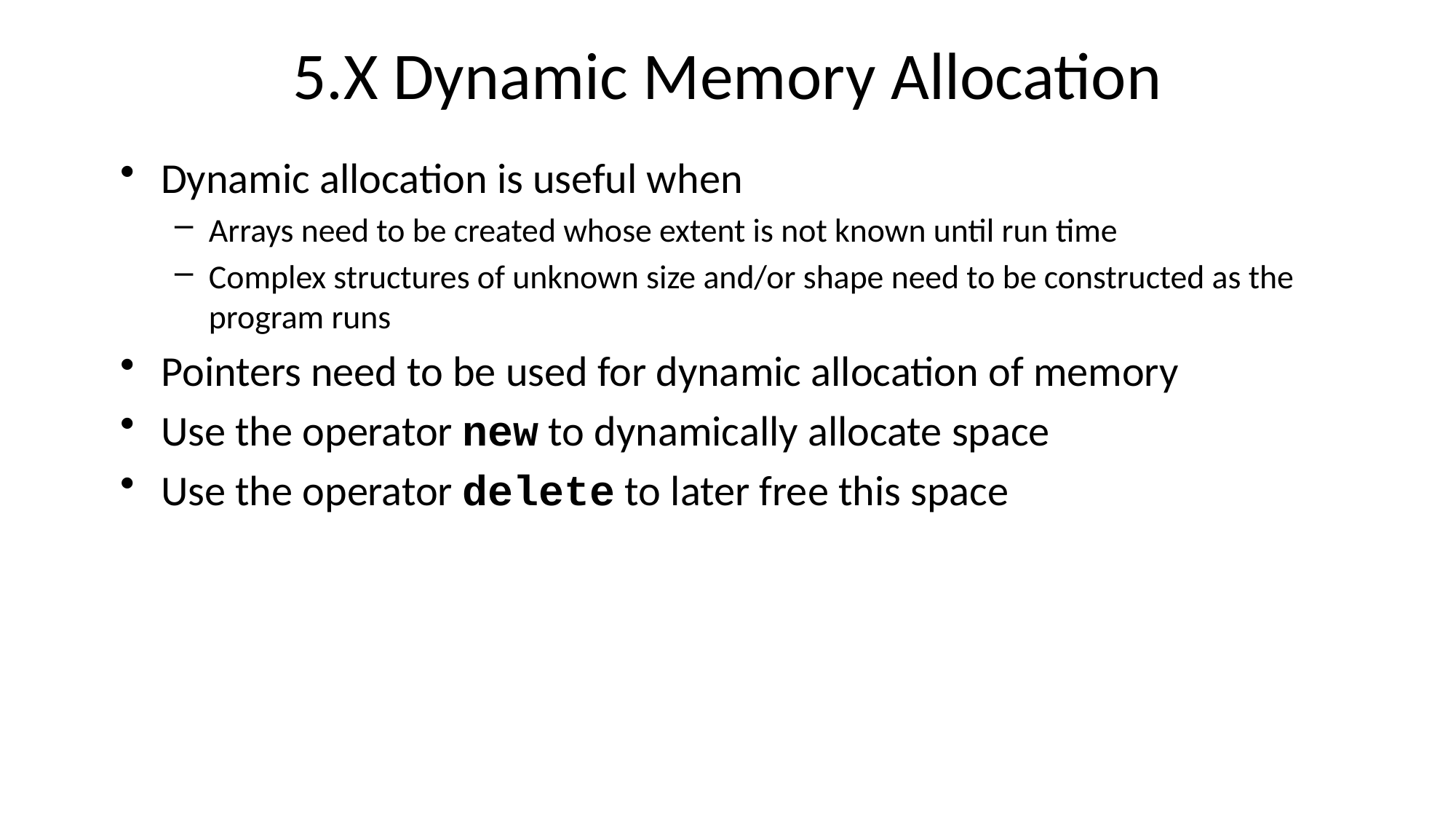

# 5.X Dynamic Memory Allocation
Dynamic allocation is useful when
Arrays need to be created whose extent is not known until run time
Complex structures of unknown size and/or shape need to be constructed as the program runs
Pointers need to be used for dynamic allocation of memory
Use the operator new to dynamically allocate space
Use the operator delete to later free this space